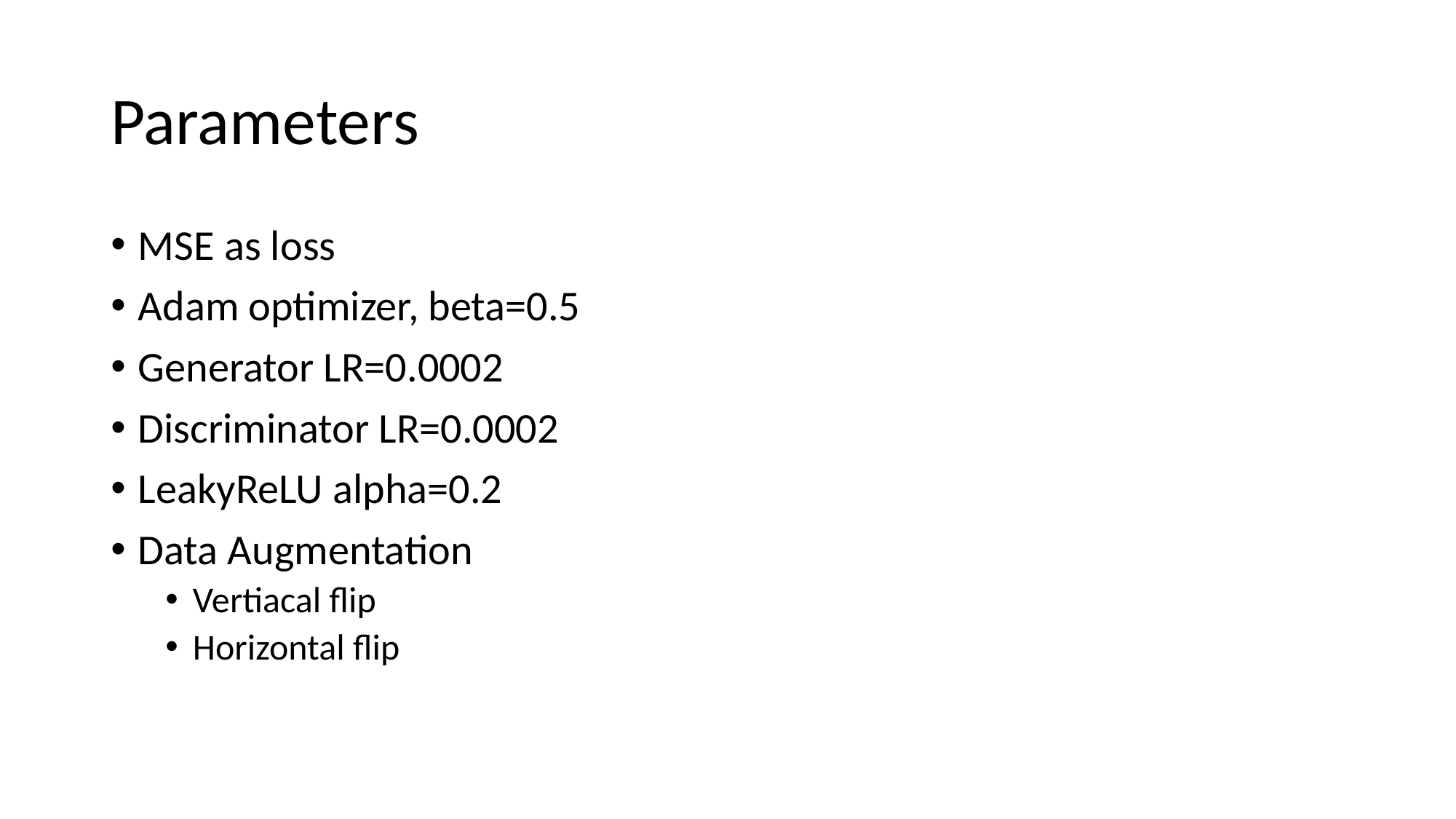

# Parameters
MSE as loss
Adam optimizer, beta=0.5
Generator LR=0.0002
Discriminator LR=0.0002
LeakyReLU alpha=0.2
Data Augmentation
Vertiacal flip
Horizontal flip